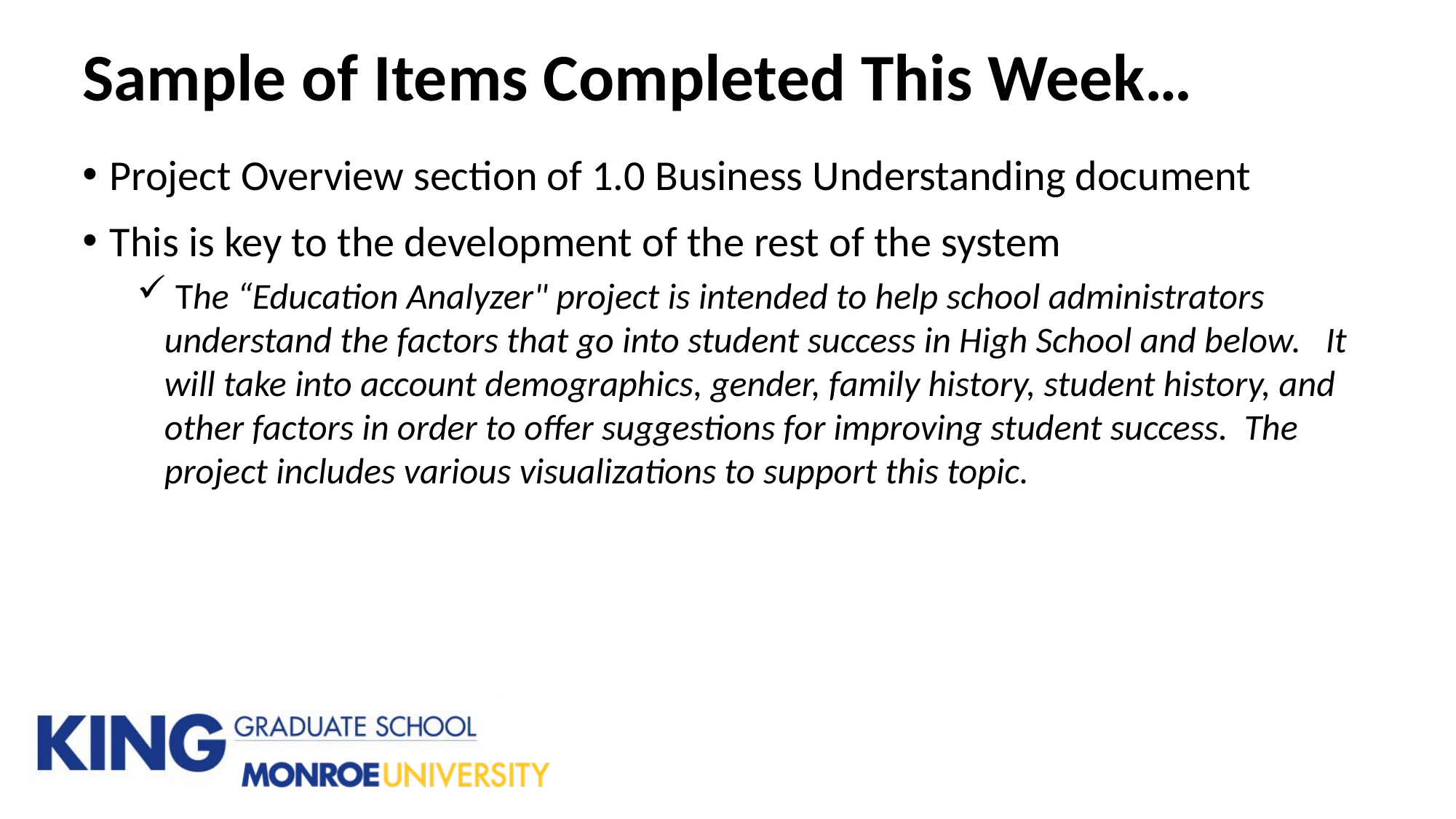

# Sample of Items Completed This Week…
Project Overview section of 1.0 Business Understanding document
This is key to the development of the rest of the system
 The “Education Analyzer" project is intended to help school administrators understand the factors that go into student success in High School and below.   It will take into account demographics, gender, family history, student history, and other factors in order to offer suggestions for improving student success.  The project includes various visualizations to support this topic.